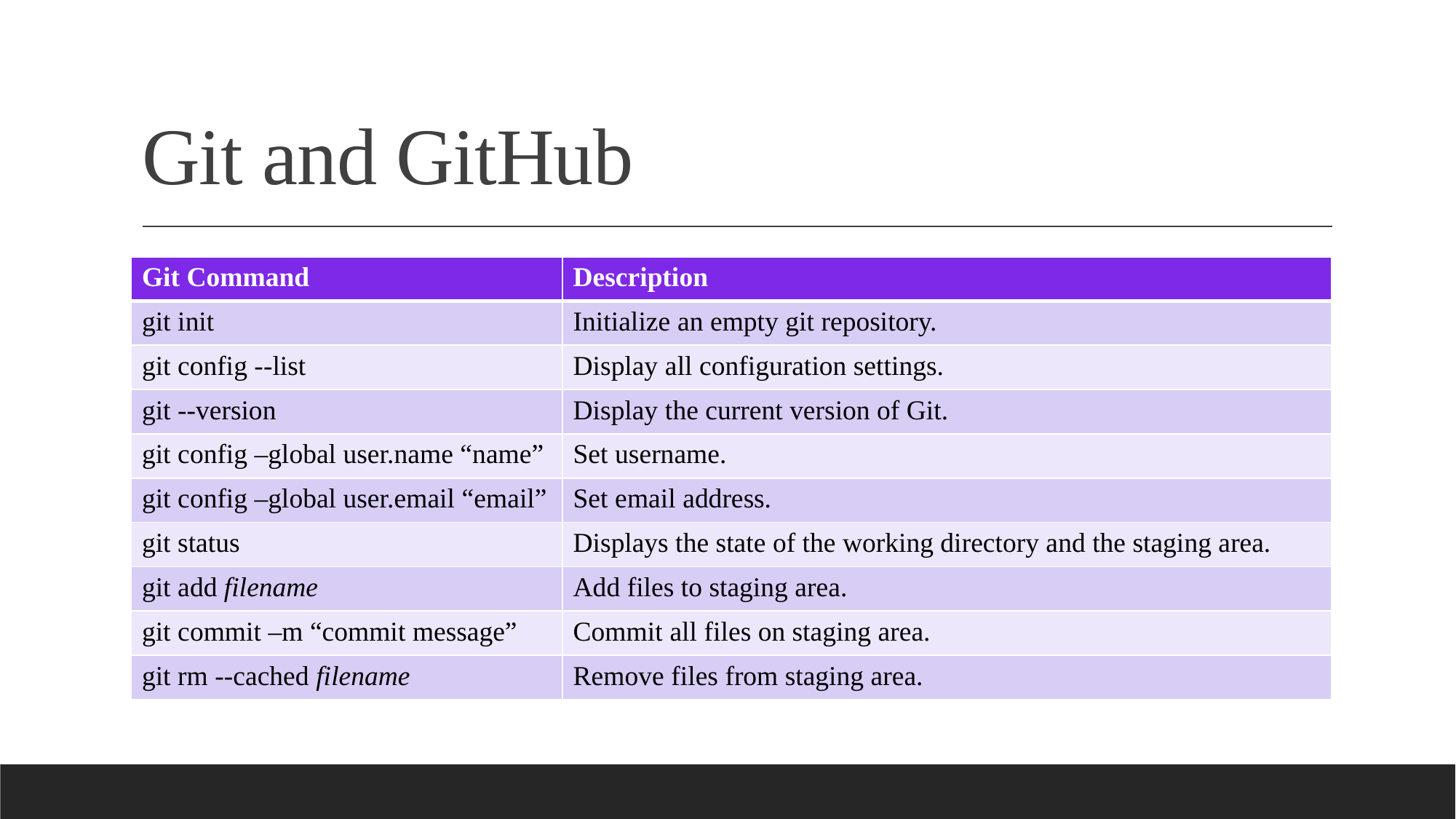

# Git and GitHub
| Git Command | Description |
| --- | --- |
| git init | Initialize an empty git repository. |
| git config --list | Display all configuration settings. |
| git --version | Display the current version of Git. |
| git config –global user.name “name” | Set username. |
| git config –global user.email “email” | Set email address. |
| git status | Displays the state of the working directory and the staging area. |
| git add filename | Add files to staging area. |
| git commit –m “commit message” | Commit all files on staging area. |
| git rm --cached filename | Remove files from staging area. |